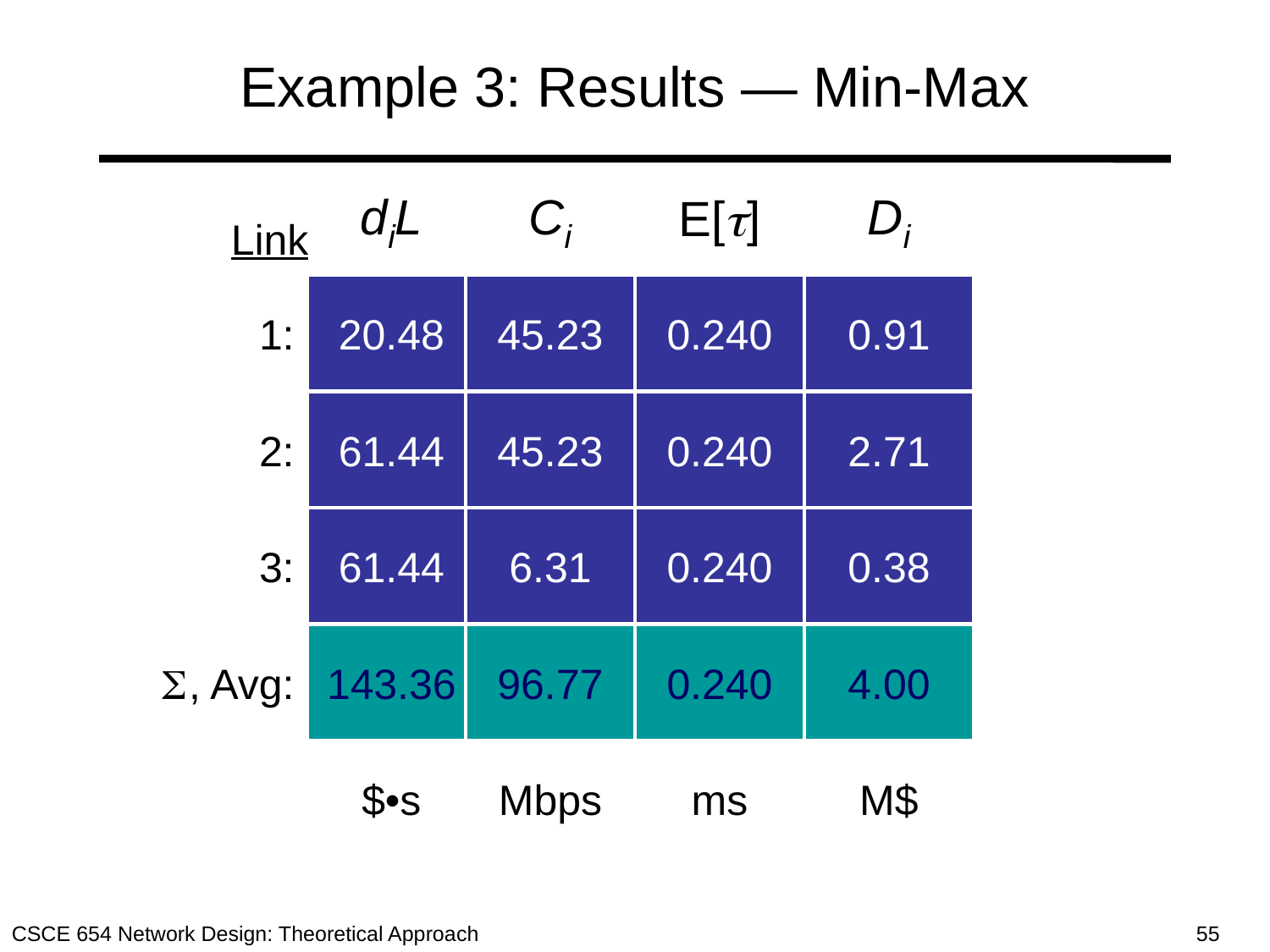

# Example 3: Results — Min-Max
diL
Ci
E[τ]
Di
Link
1:
20.48
45.23
0.240
0.91
2:
61.44
45.23
0.240
2.71
3:
61.44
6.31
0.240
0.38
Σ, Avg:
143.36
96.77
0.240
4.00
$•s

Mbps

ms

M$